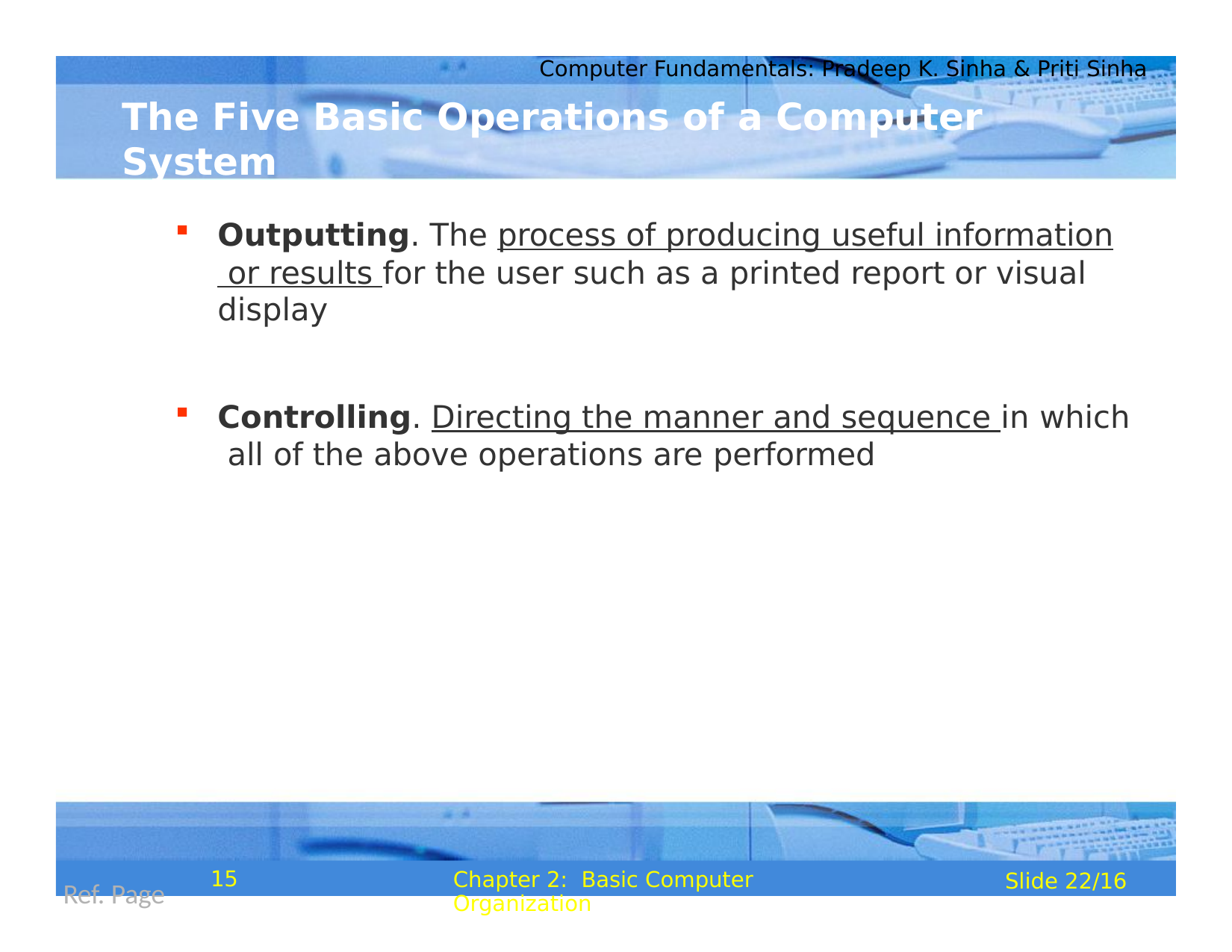

Computer Fundamentals: Pradeep K. Sinha & Priti Sinha
# The Five Basic Operations of a Computer System
Outputting. The process of producing useful information  or results for the user such as a printed report or visual  display

Controlling. Directing the manner and sequence in which  all of the above operations are performed

15
Chapter 2:  Basic Computer Organization
Slide 22/16
Ref. Page